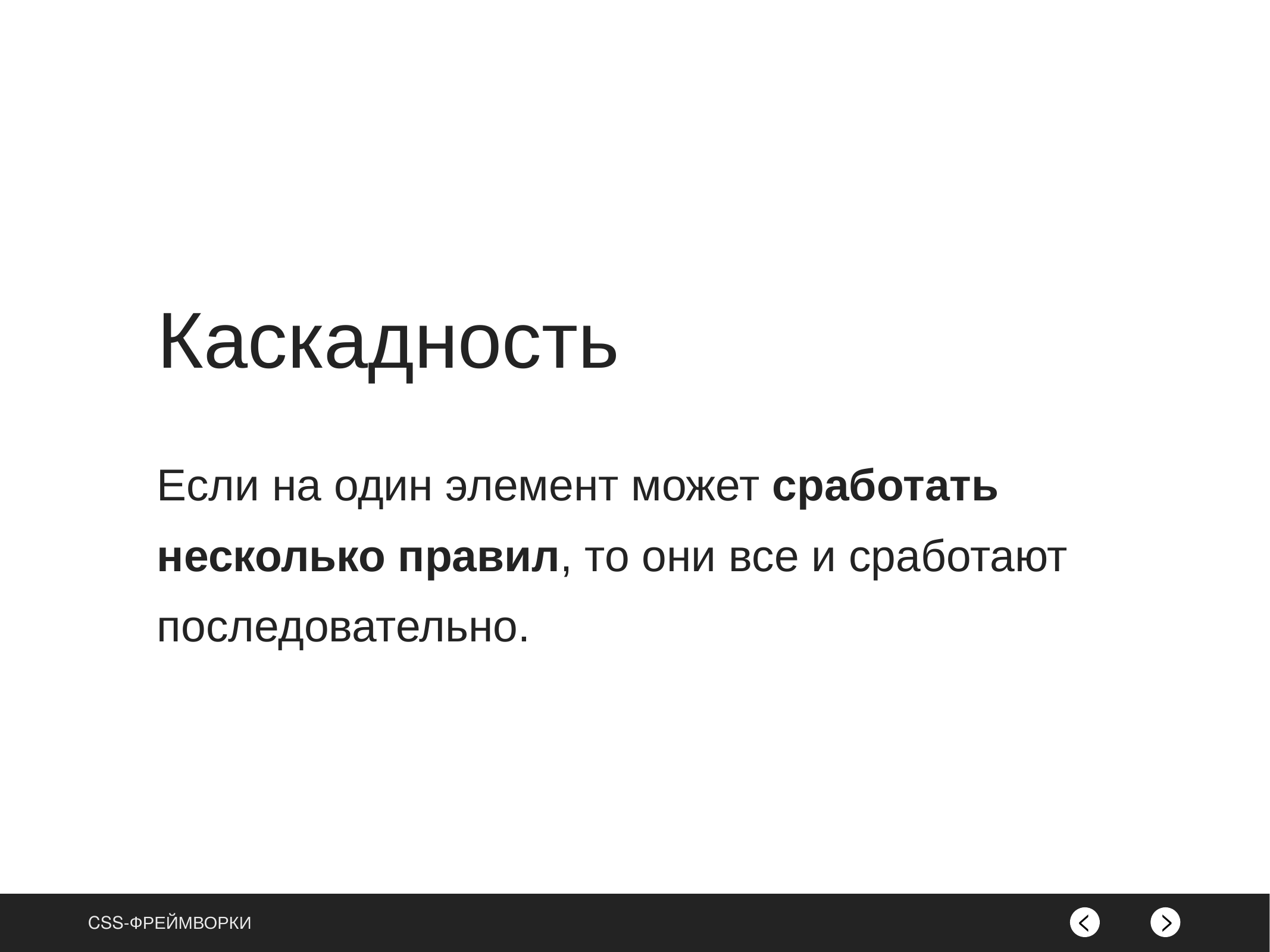

# Каскадность
Если на один элемент может сработать несколько правил, то они все и сработают последовательно.
css-фреймворки
25